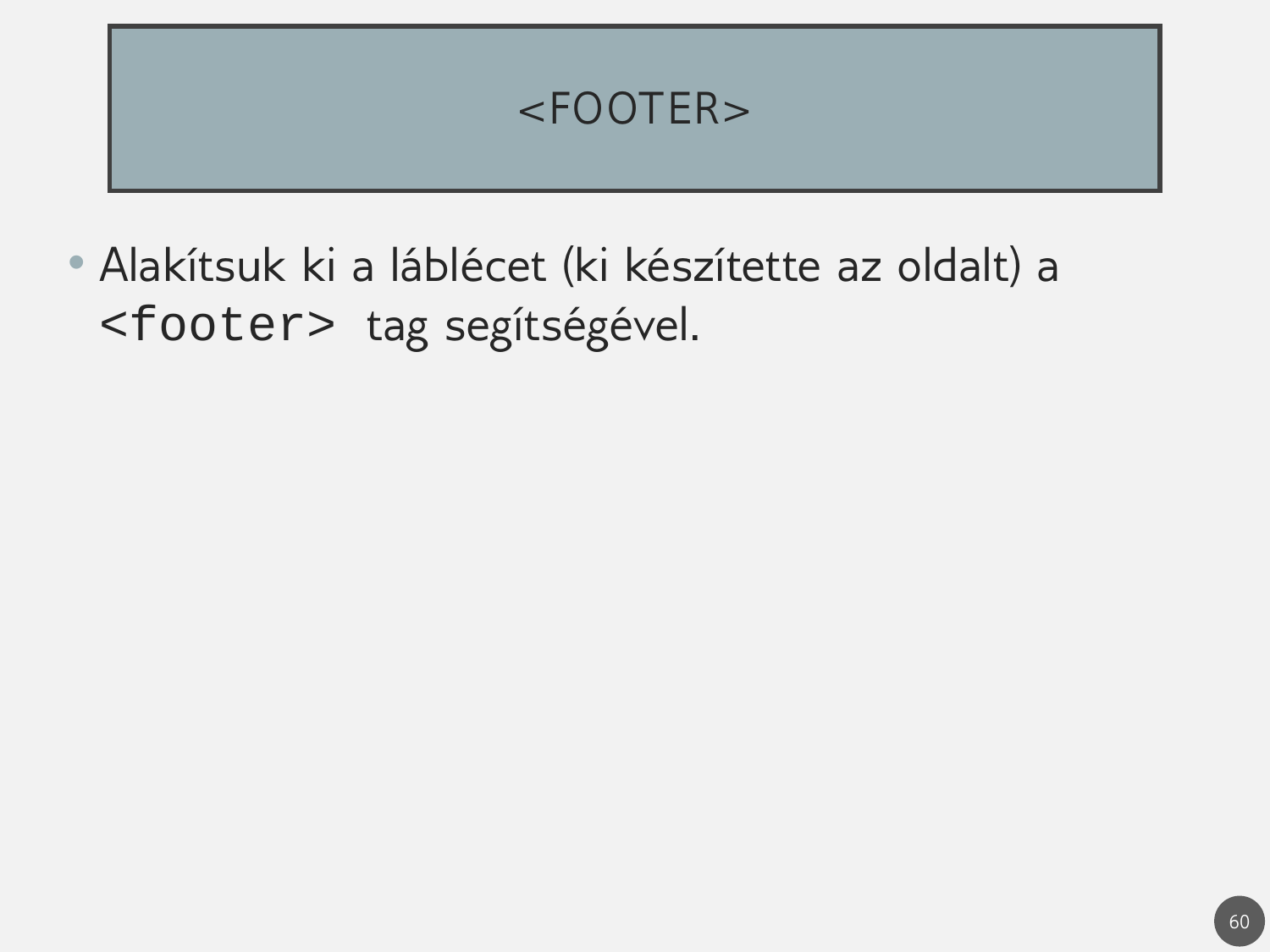

# <footer>
Alakítsuk ki a láblécet (ki készítette az oldalt) a <footer> tag segítségével.
60